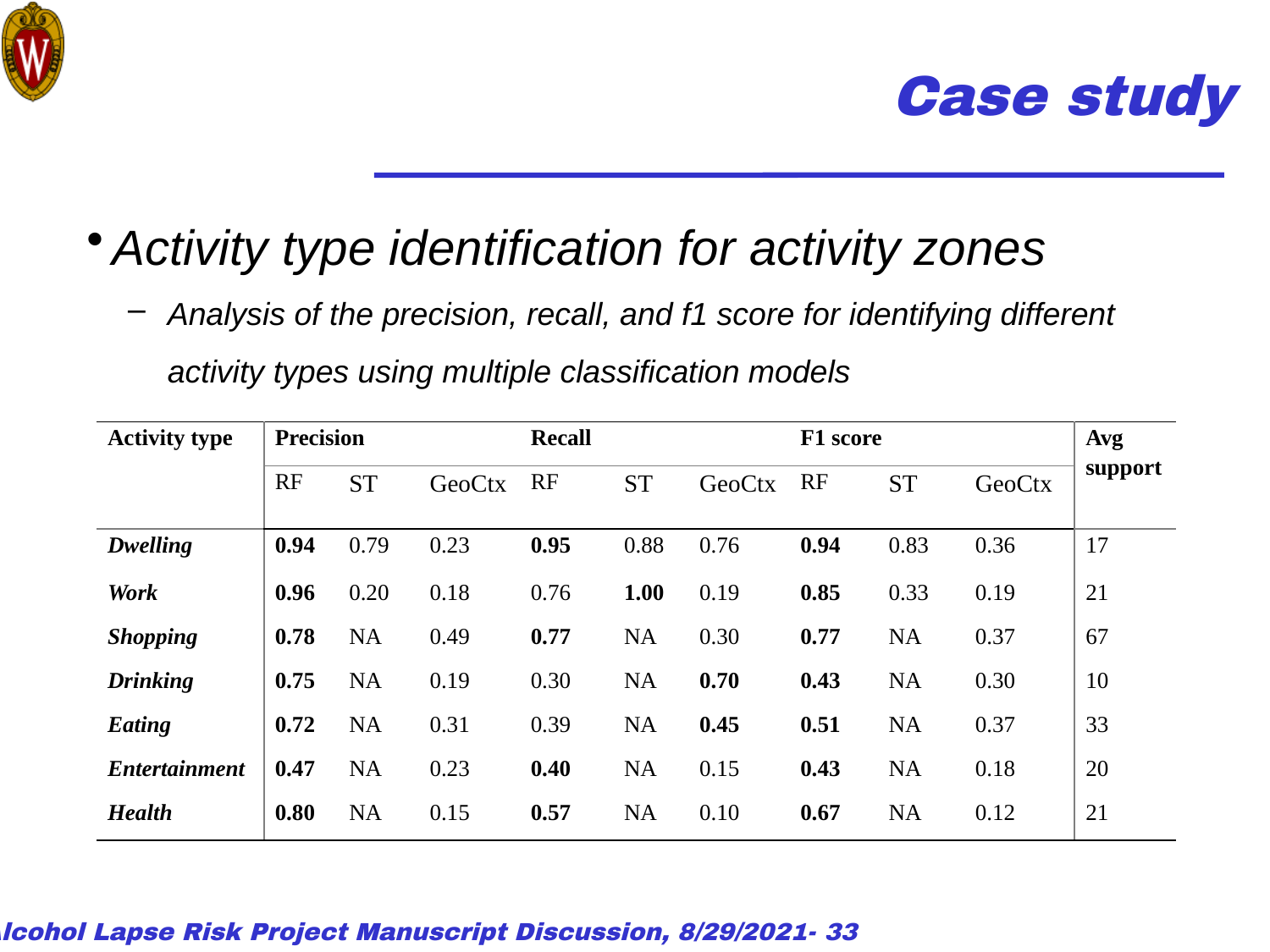

# Case study

Activity type identification for activity zones
Analysis of the precision, recall, and f1 score for identifying different activity types using multiple classification models

| Activity type | Precision |  |  | Recall |  |  | F1 score |  |  | Avg support |
| --- | --- | --- | --- | --- | --- | --- | --- | --- | --- | --- |
|  | RF | ST | GeoCtx | RF | ST | GeoCtx | RF | ST | GeoCtx |  |
| Dwelling | 0.94 | 0.79 | 0.23 | 0.95 | 0.88 | 0.76 | 0.94 | 0.83 | 0.36 | 17 |
| Work | 0.96 | 0.20 | 0.18 | 0.76 | 1.00 | 0.19 | 0.85 | 0.33 | 0.19 | 21 |
| Shopping | 0.78 | NA | 0.49 | 0.77 | NA | 0.30 | 0.77 | NA | 0.37 | 67 |
| Drinking | 0.75 | NA | 0.19 | 0.30 | NA | 0.70 | 0.43 | NA | 0.30 | 10 |
| Eating | 0.72 | NA | 0.31 | 0.39 | NA | 0.45 | 0.51 | NA | 0.37 | 33 |
| Entertainment | 0.47 | NA | 0.23 | 0.40 | NA | 0.15 | 0.43 | NA | 0.18 | 20 |
| Health | 0.80 | NA | 0.15 | 0.57 | NA | 0.10 | 0.67 | NA | 0.12 | 21 |